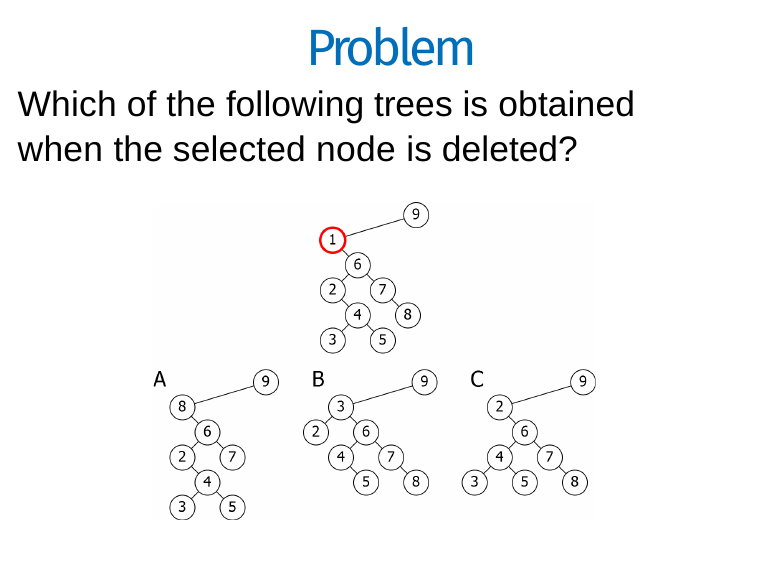

# Problem
Which of the following trees is obtained  when the selected node is deleted?